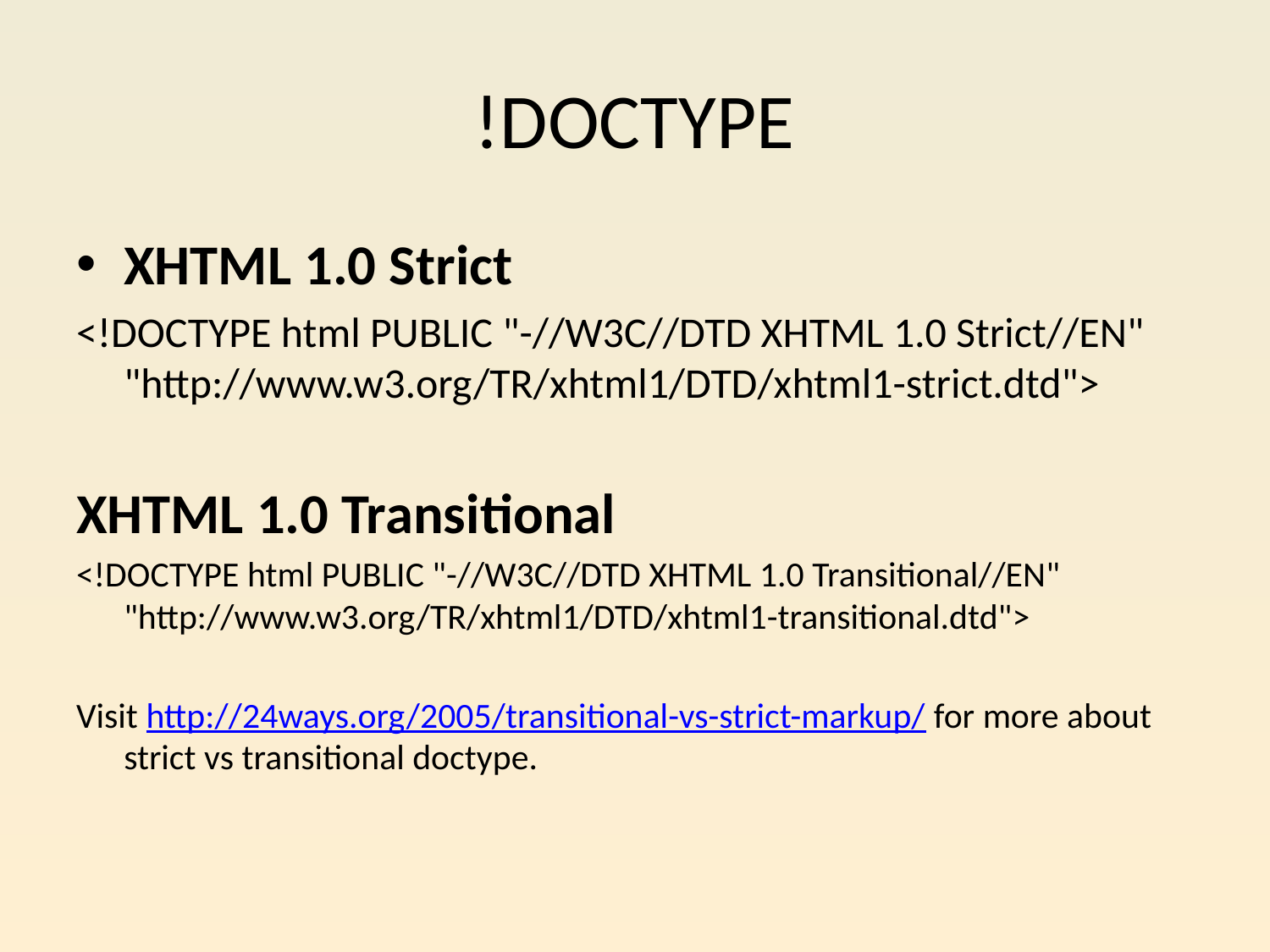

# !DOCTYPE
XHTML 1.0 Strict
<!DOCTYPE html PUBLIC "-//W3C//DTD XHTML 1.0 Strict//EN"
"http://www.w3.org/TR/xhtml1/DTD/xhtml1-strict.dtd">

XHTML 1.0 Transitional
<!DOCTYPE html PUBLIC "-//W3C//DTD XHTML 1.0 Transitional//EN"
"http://www.w3.org/TR/xhtml1/DTD/xhtml1-transitional.dtd">

Visit http://24ways.org/2005/transitional-vs-strict-markup/ for more about strict vs transitional doctype.